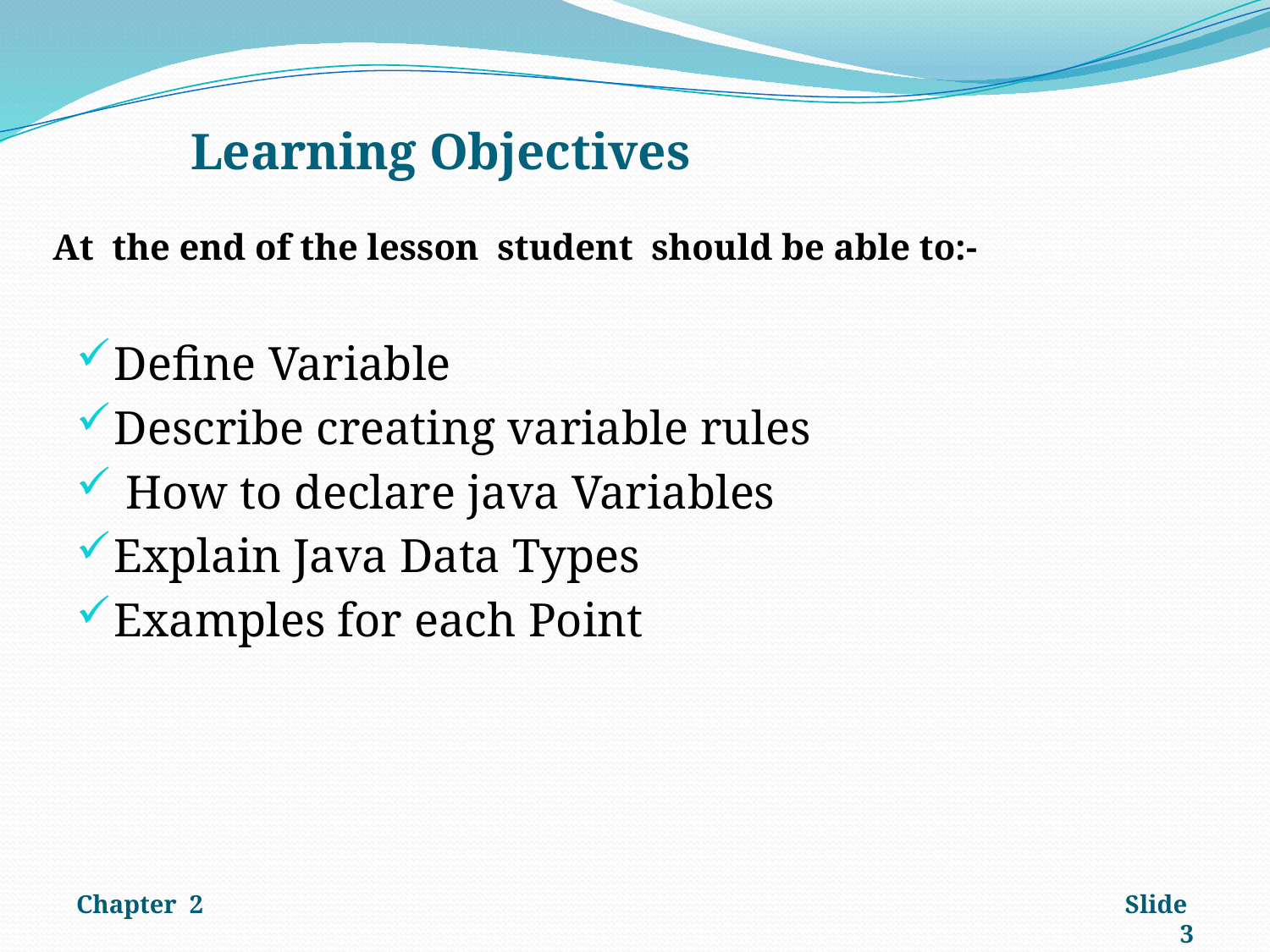

# Learning Objectives
At  the end of the lesson  student  should be able to:-
Define Variable
Describe creating variable rules
 How to declare java Variables
Explain Java Data Types
Examples for each Point

Chapter  2
Slide 3